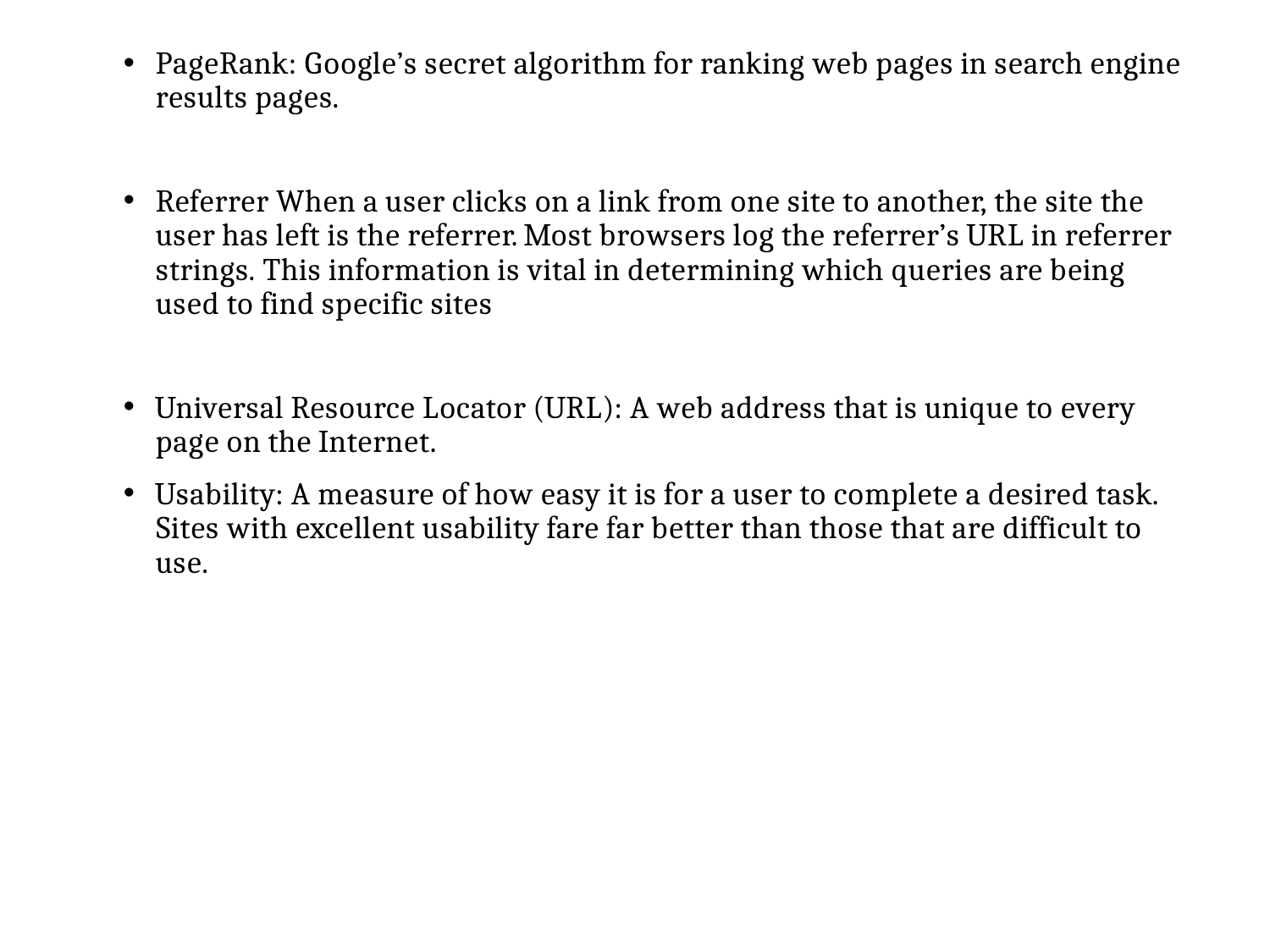

PageRank: Google’s secret algorithm for ranking web pages in search engine results pages.

Referrer When a user clicks on a link from one site to another, the site the user has left is the referrer. Most browsers log the referrer’s URL in referrer strings. This information is vital in determining which queries are being used to find specific sites

Universal Resource Locator (URL): A web address that is unique to every page on the Internet.
Usability: A measure of how easy it is for a user to complete a desired task. Sites with excellent usability fare far better than those that are difficult to use.